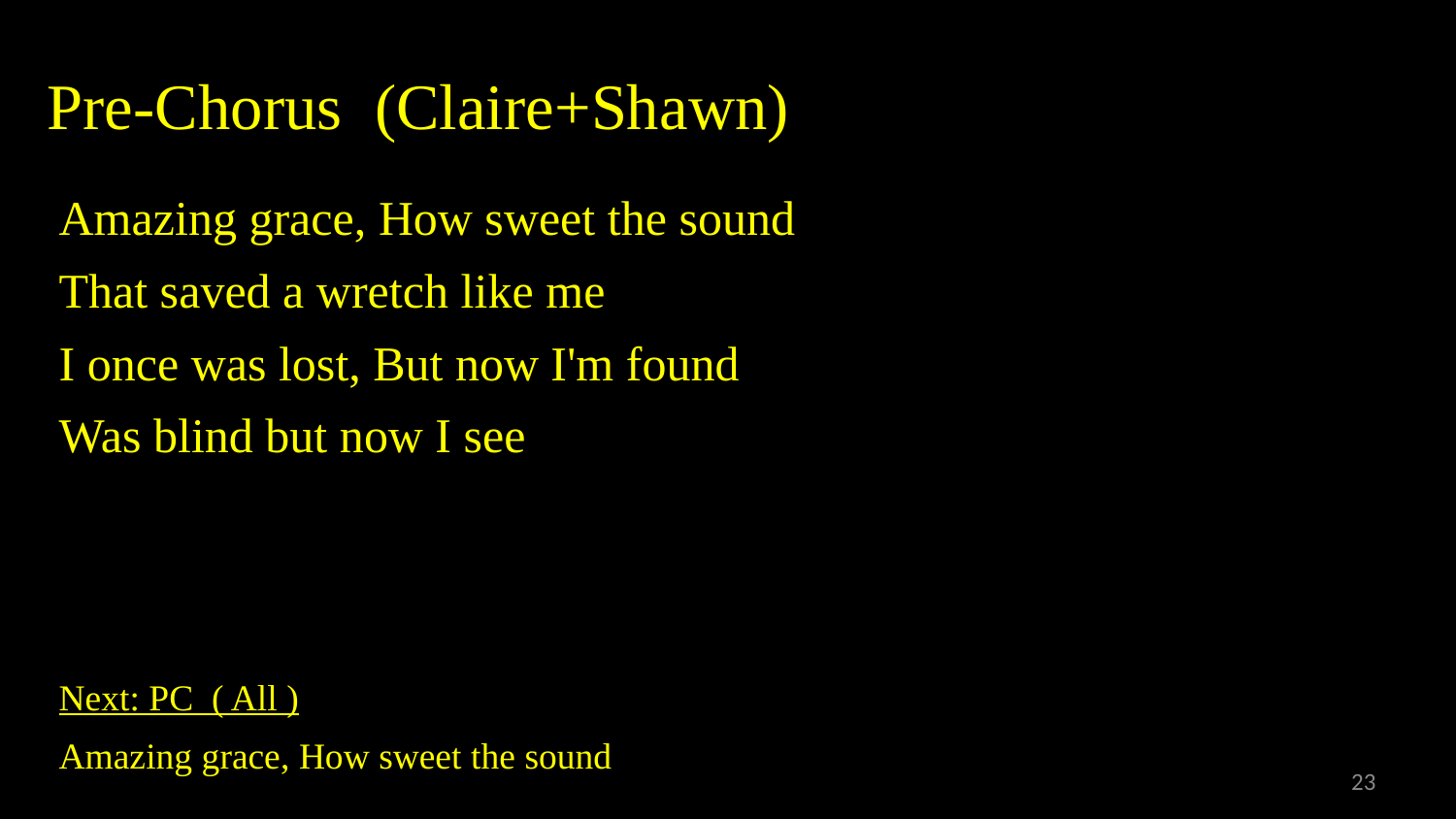

# Pre-Chorus  (Claire+Shawn)
Amazing grace, How sweet the sound
That saved a wretch like me
I once was lost, But now I'm found
Was blind but now I see

Next: PC  ( All )
Amazing grace, How sweet the sound

23